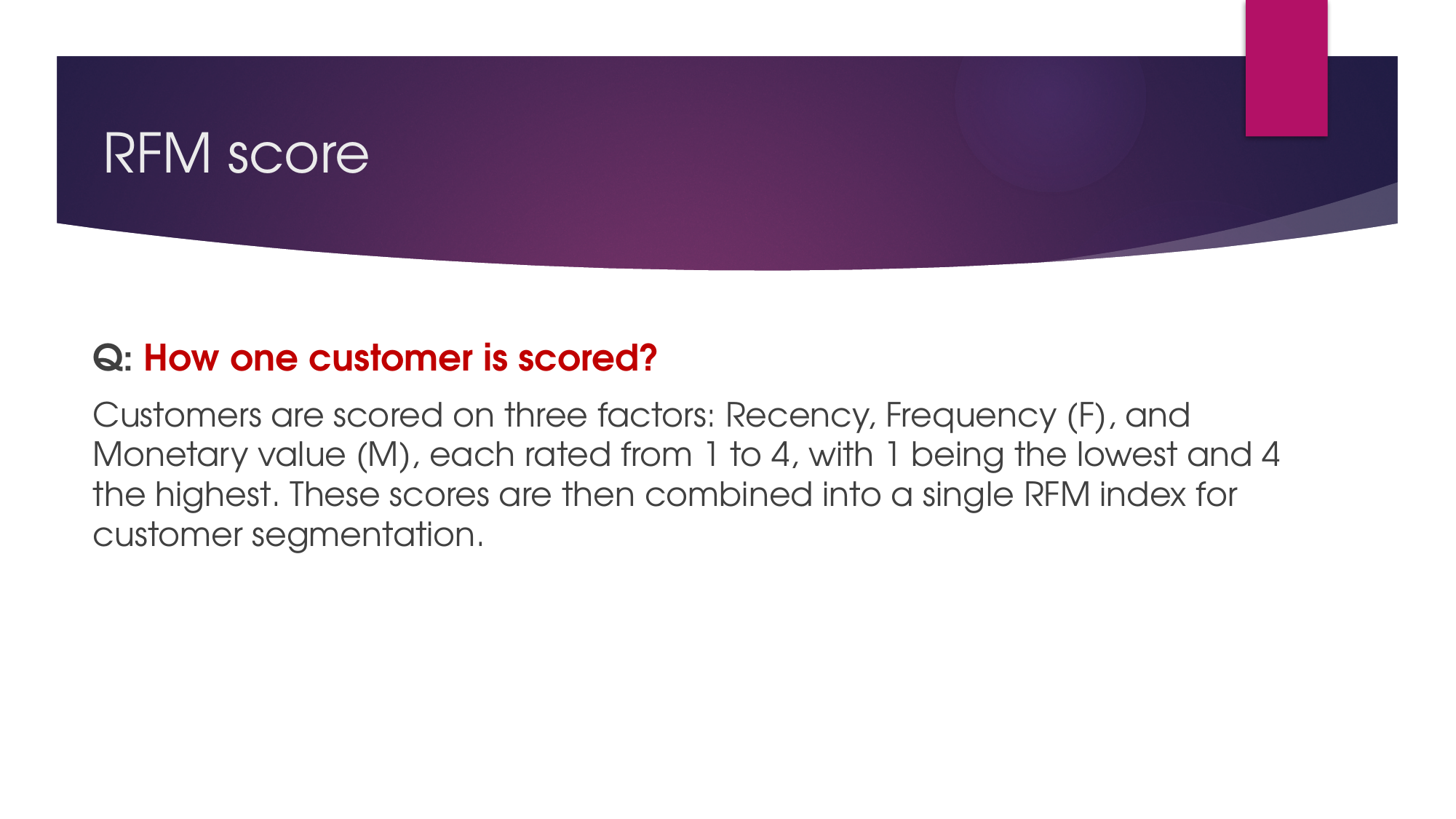

# RFM score
Q: How one customer is scored?
Customers are scored on three factors: Recency, Frequency (F), and Monetary value (M), each rated from 1 to 4, with 1 being the lowest and 4 the highest. These scores are then combined into a single RFM index for customer segmentation.